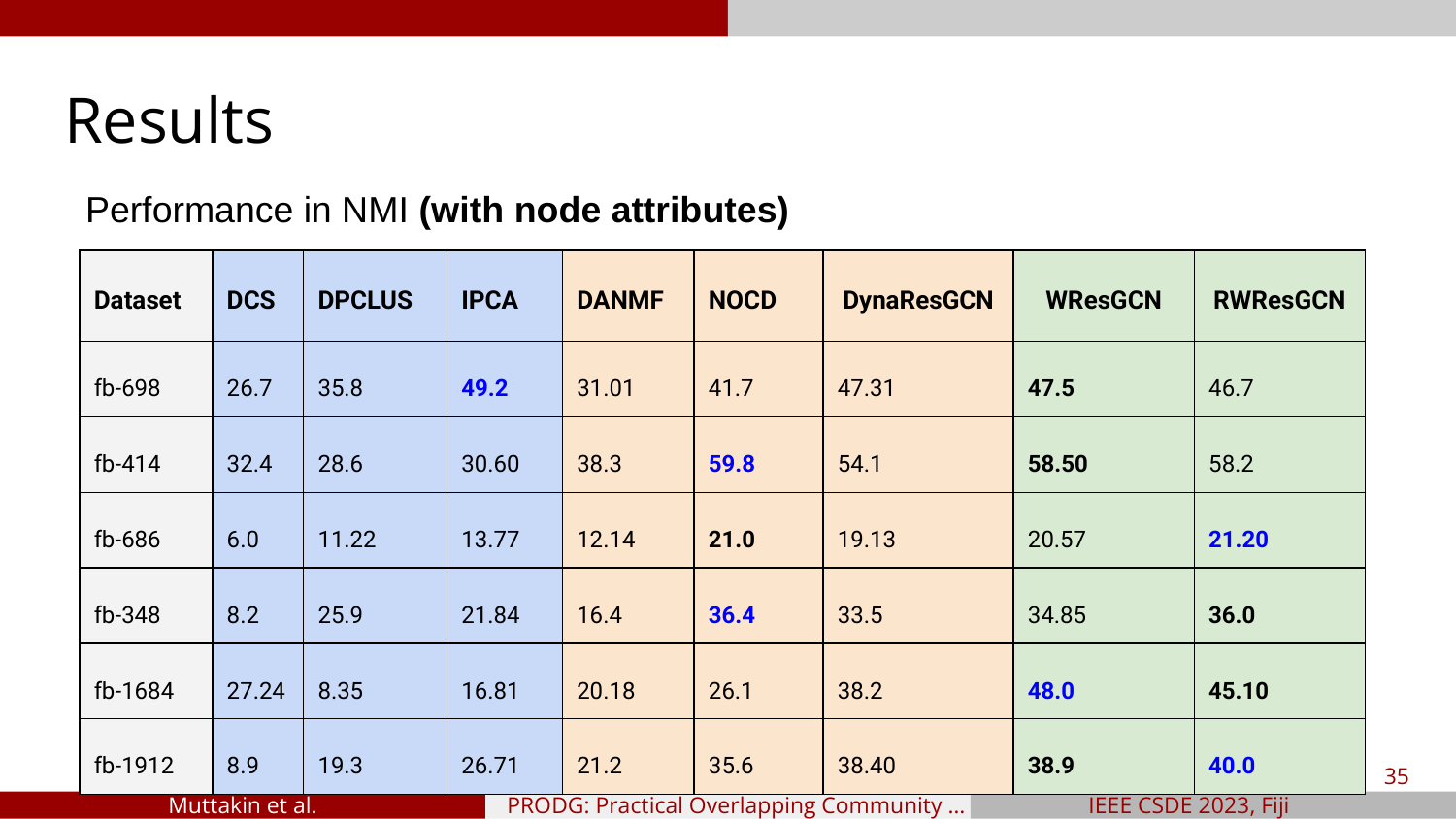

# Results
Performance in NMI (with node attributes)
| Dataset | DCS | DPCLUS | IPCA | DANMF | NOCD | DynaResGCN | WResGCN | RWResGCN |
| --- | --- | --- | --- | --- | --- | --- | --- | --- |
| fb-698 | 26.7 | 35.8 | 49.2 | 31.01 | 41.7 | 47.31 | 47.5 | 46.7 |
| fb-414 | 32.4 | 28.6 | 30.60 | 38.3 | 59.8 | 54.1 | 58.50 | 58.2 |
| fb-686 | 6.0 | 11.22 | 13.77 | 12.14 | 21.0 | 19.13 | 20.57 | 21.20 |
| fb-348 | 8.2 | 25.9 | 21.84 | 16.4 | 36.4 | 33.5 | 34.85 | 36.0 |
| fb-1684 | 27.24 | 8.35 | 16.81 | 20.18 | 26.1 | 38.2 | 48.0 | 45.10 |
| fb-1912 | 8.9 | 19.3 | 26.71 | 21.2 | 35.6 | 38.40 | 38.9 | 40.0 |
35